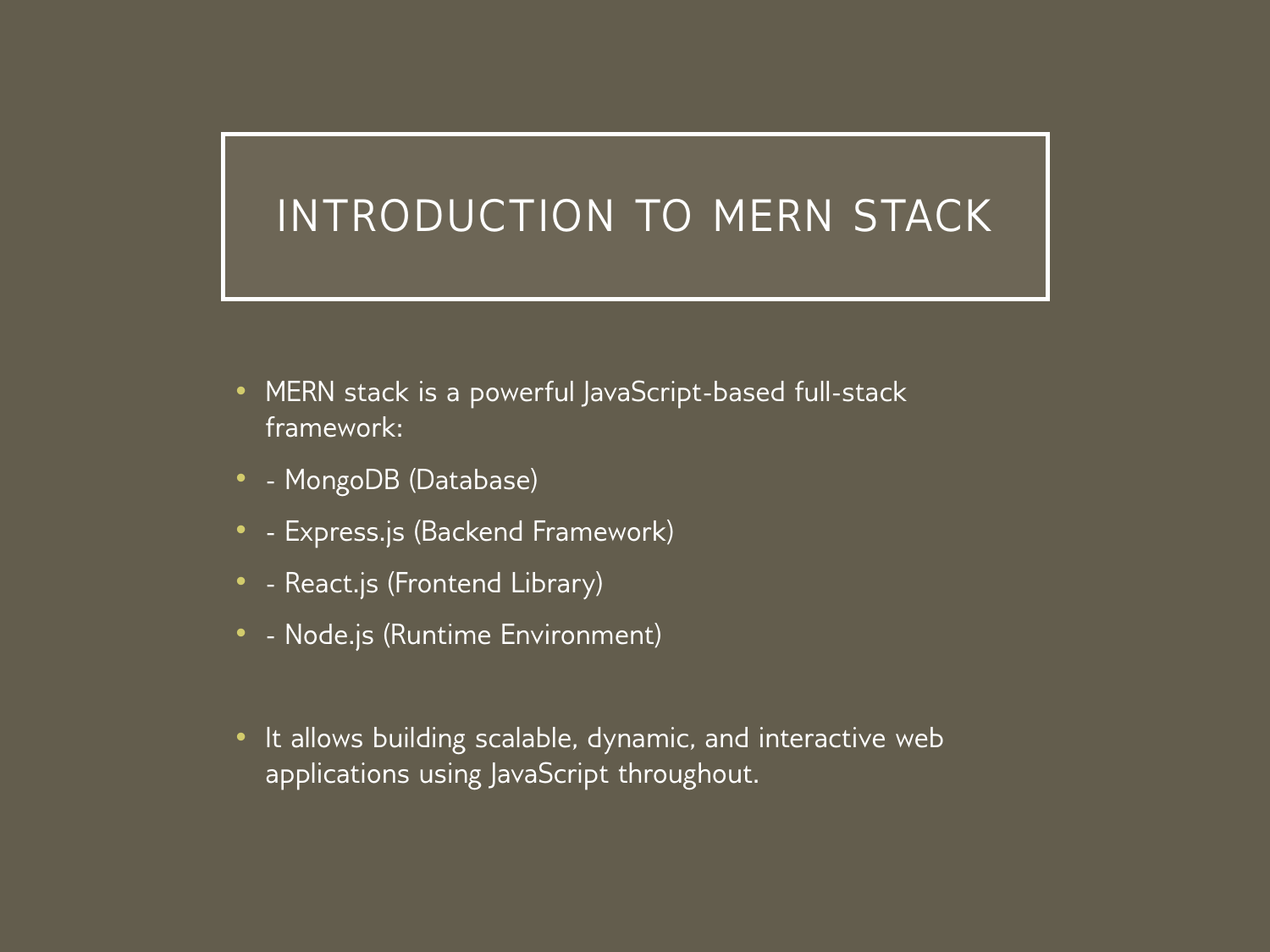

# Introduction to MERN Stack
MERN stack is a powerful JavaScript-based full-stack framework:
- MongoDB (Database)
- Express.js (Backend Framework)
- React.js (Frontend Library)
- Node.js (Runtime Environment)

It allows building scalable, dynamic, and interactive web applications using JavaScript throughout.